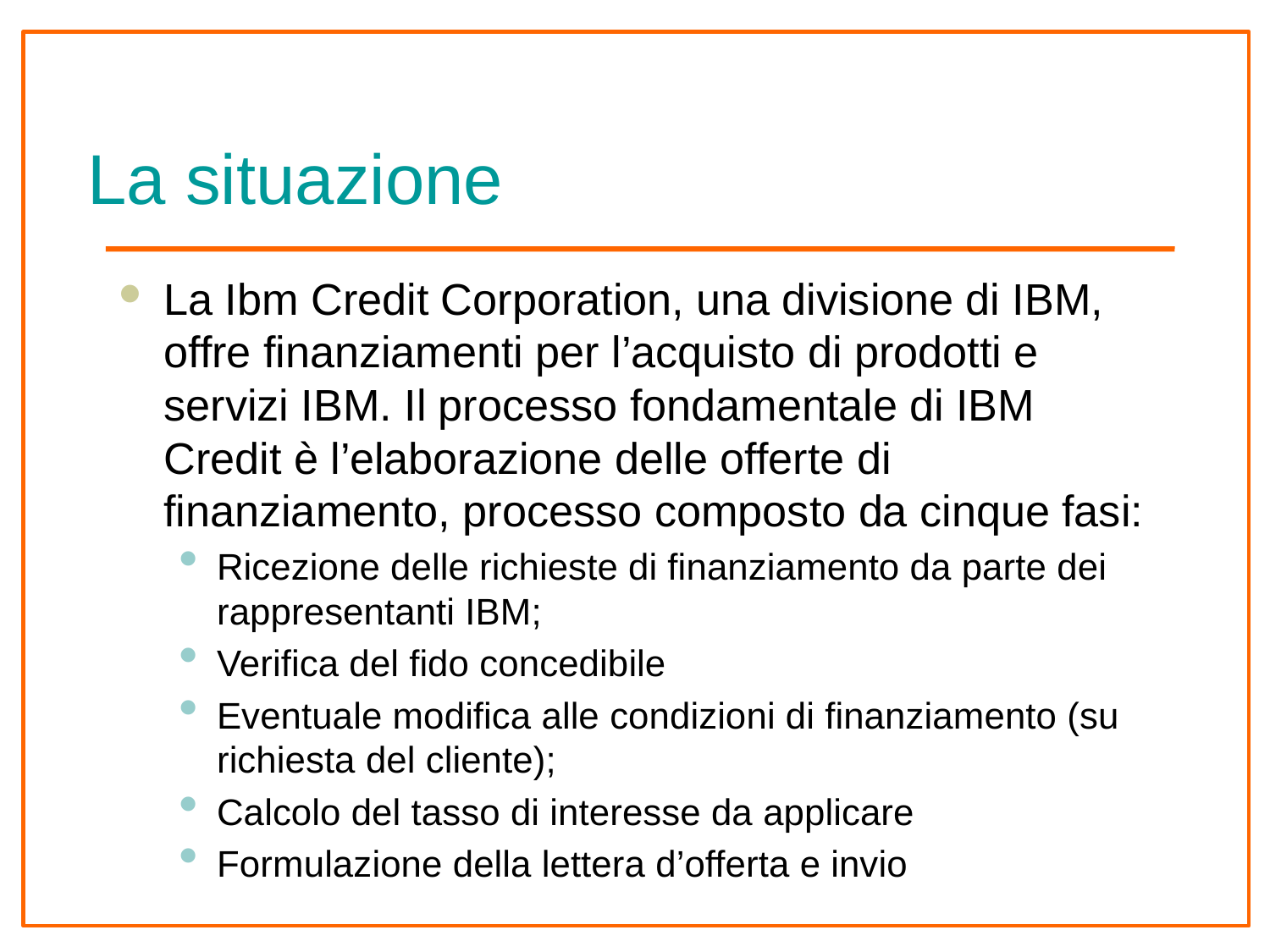

# La situazione
La Ibm Credit Corporation, una divisione di IBM, offre finanziamenti per l’acquisto di prodotti e servizi IBM. Il processo fondamentale di IBM Credit è l’elaborazione delle offerte di finanziamento, processo composto da cinque fasi:
Ricezione delle richieste di finanziamento da parte dei rappresentanti IBM;
Verifica del fido concedibile
Eventuale modifica alle condizioni di finanziamento (su richiesta del cliente);
Calcolo del tasso di interesse da applicare
Formulazione della lettera d’offerta e invio